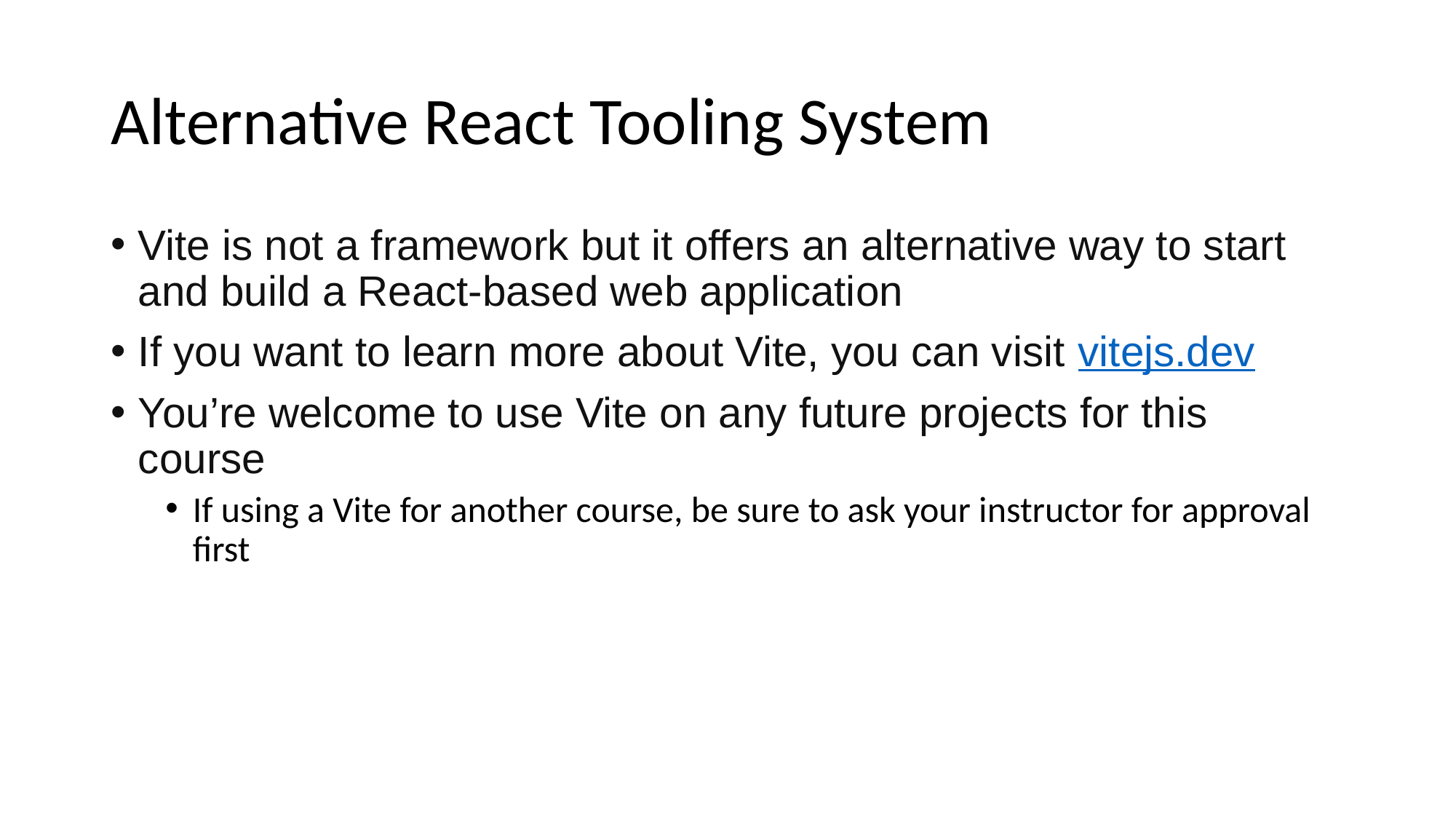

# Alternative React Tooling System
Vite is not a framework but it offers an alternative way to start and build a React-based web application
If you want to learn more about Vite, you can visit vitejs.dev
You’re welcome to use Vite on any future projects for this course
If using a Vite for another course, be sure to ask your instructor for approval first